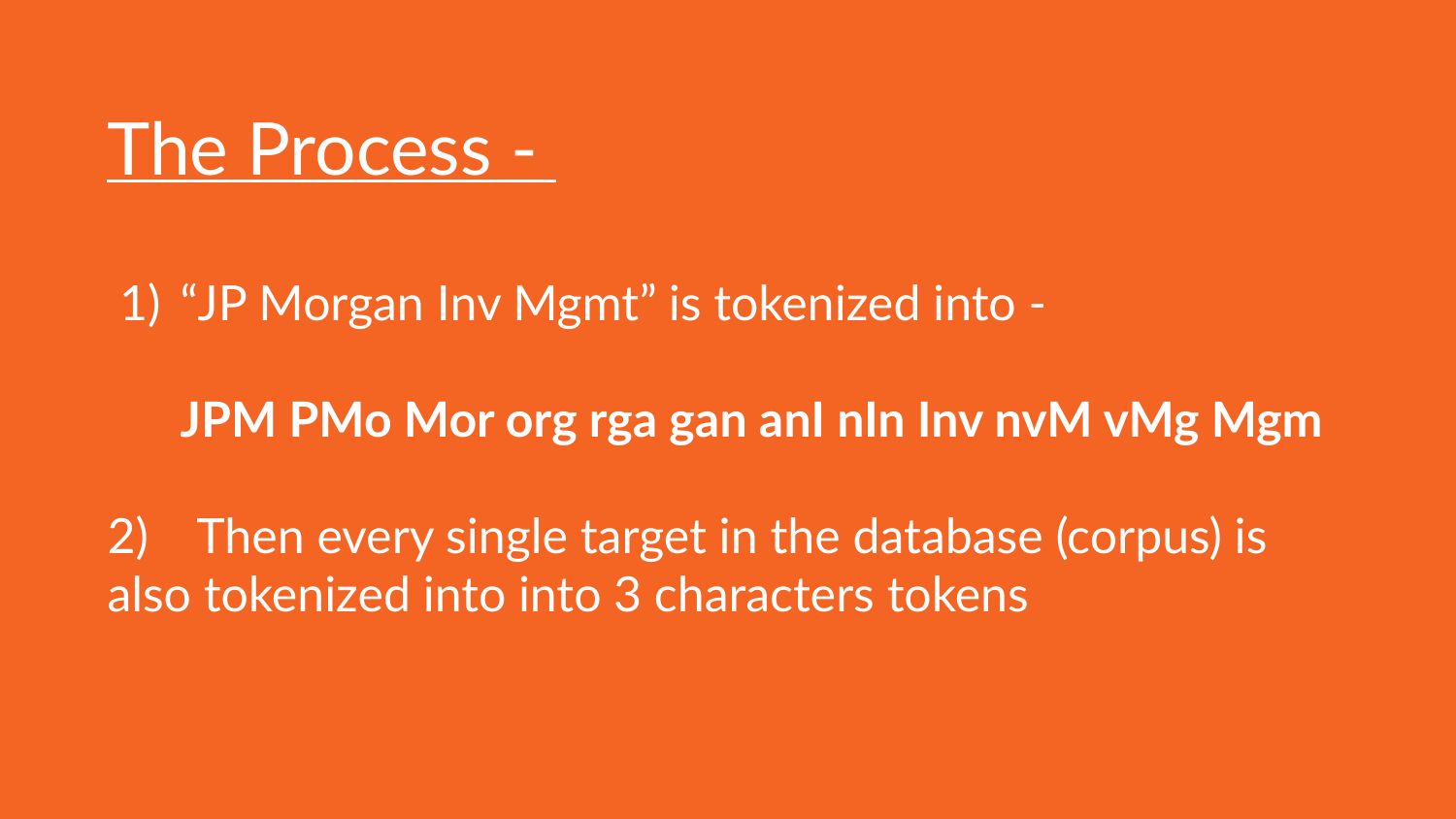

The Process -
“JP Morgan Inv Mgmt” is tokenized into -

JPM PMo Mor org rga gan anI nIn Inv nvM vMg Mgm

2)    Then every single target in the database (corpus) is also tokenized into into 3 characters tokens